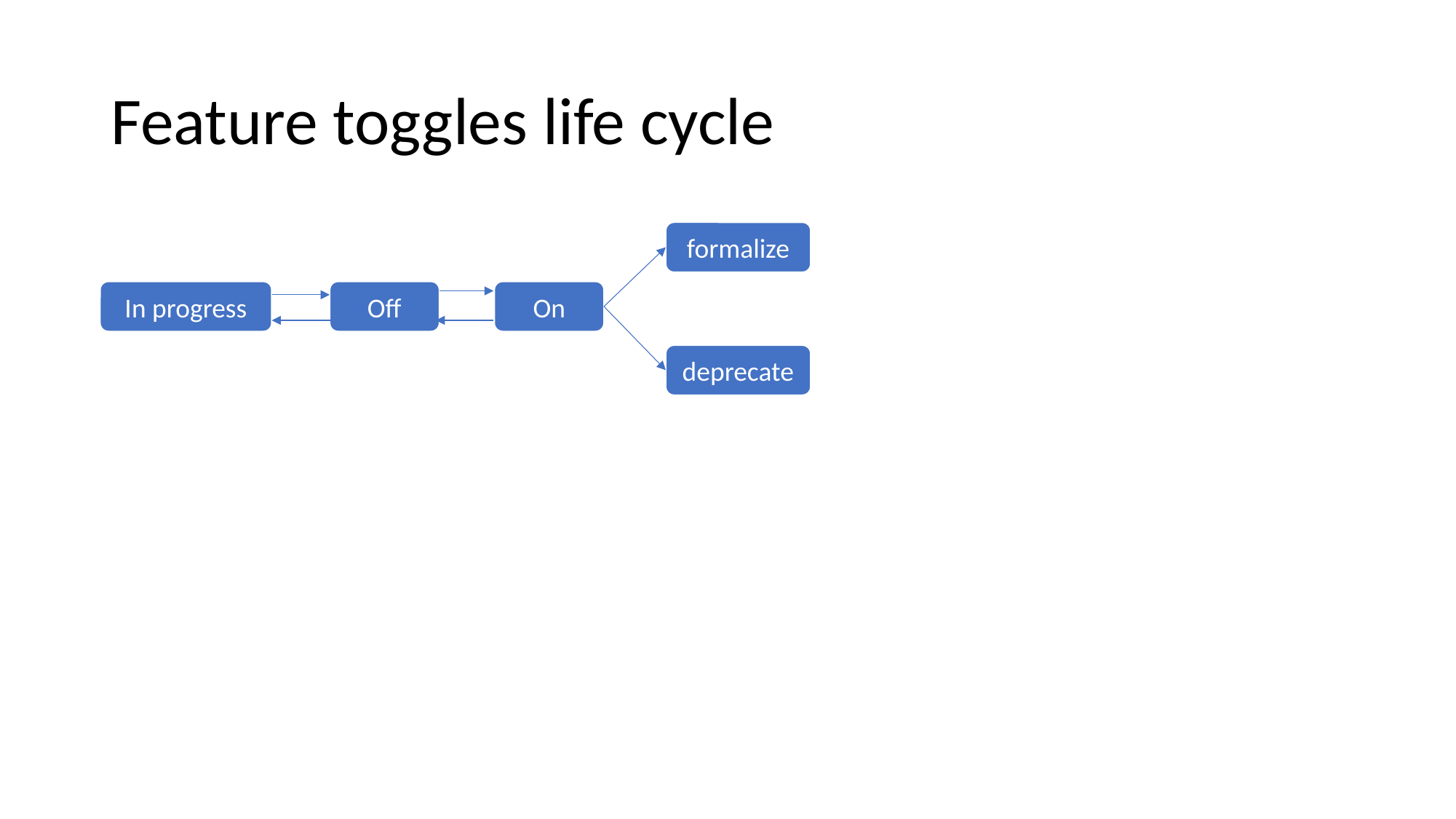

# Feature toggles life cycle
formalize
In progress
On
Off
deprecate